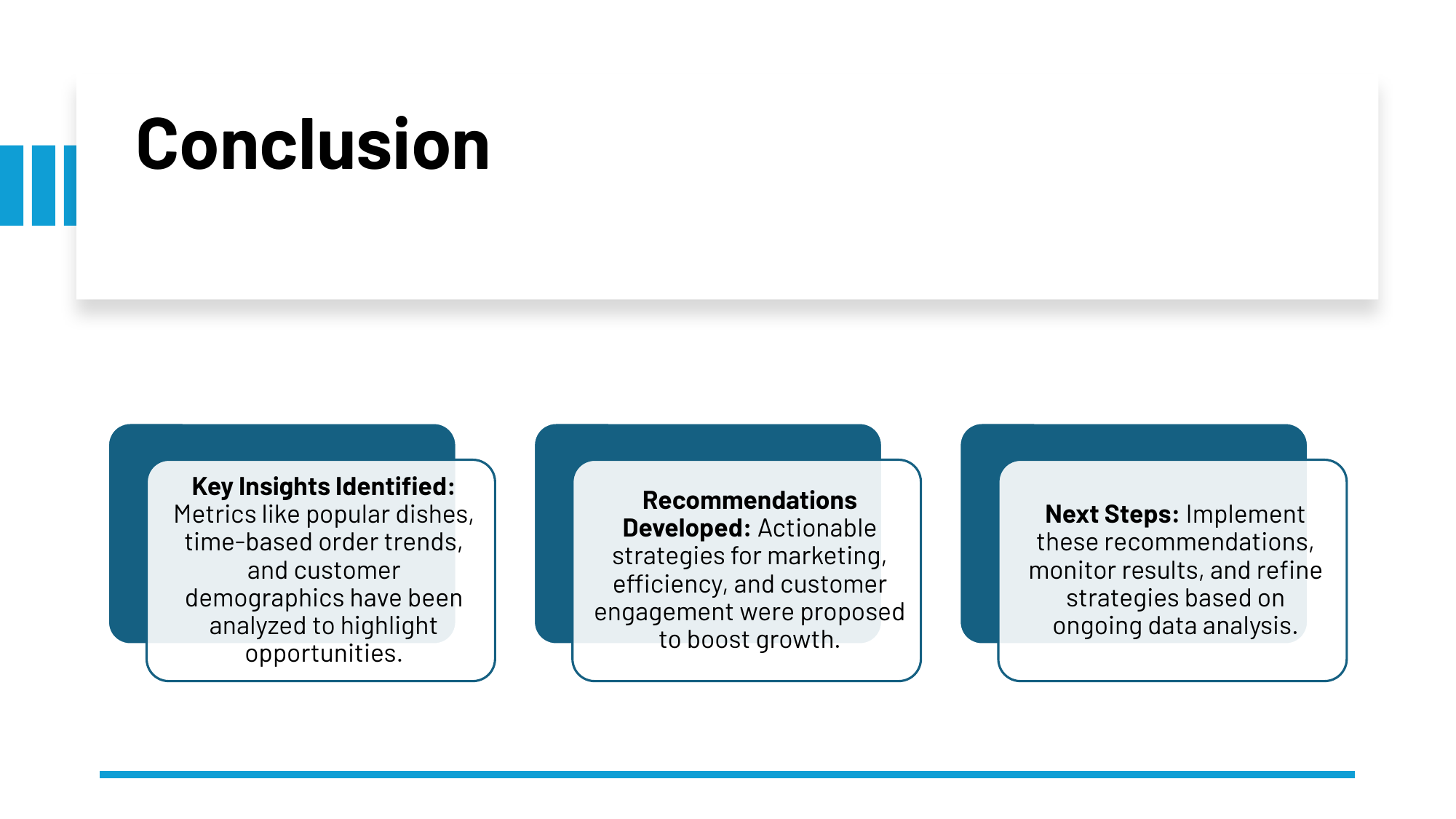

# Conclusion

Key Insights Identified: Metrics like popular dishes, time-based order trends, and customer demographics have been analyzed to highlight opportunities.
Recommendations Developed: Actionable strategies for marketing, efficiency, and customer engagement were proposed to boost growth.
Next Steps: Implement these recommendations, monitor results, and refine strategies based on ongoing data analysis.